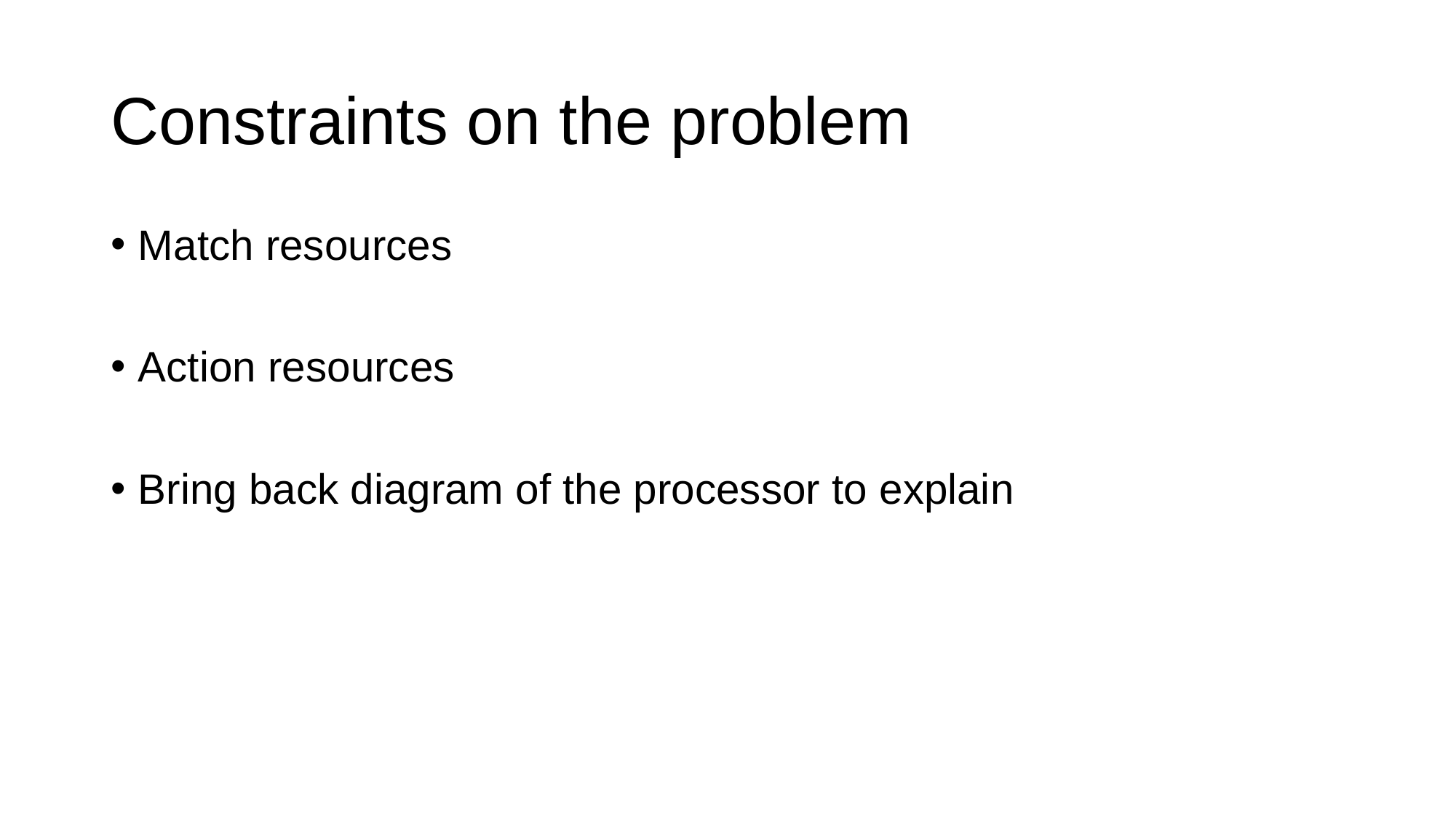

# Constraints on the problem
Match resources

Action resources

Bring back diagram of the processor to explain